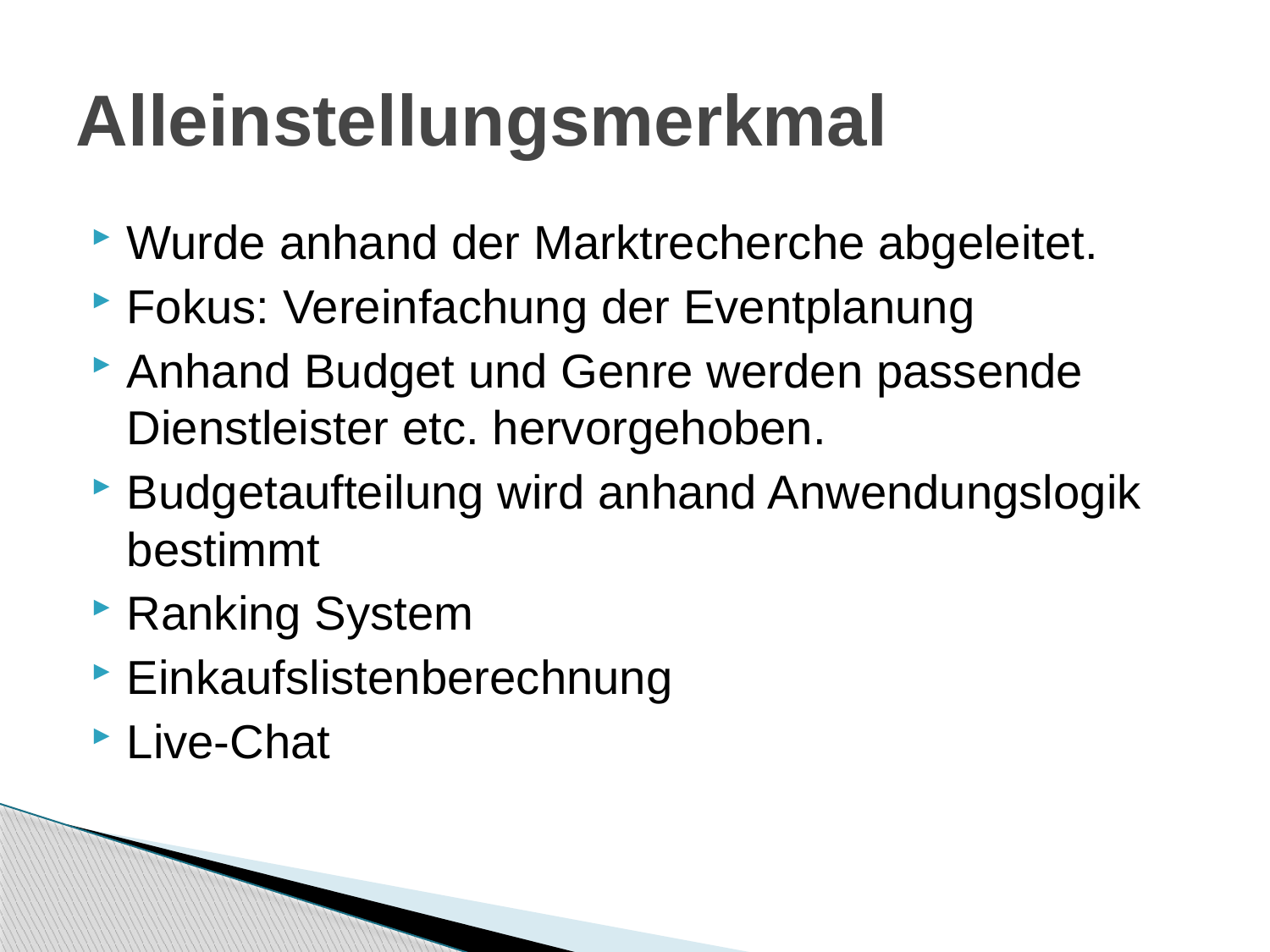

# Alleinstellungsmerkmal
Wurde anhand der Marktrecherche abgeleitet.
Fokus: Vereinfachung der Eventplanung
Anhand Budget und Genre werden passende Dienstleister etc. hervorgehoben.
Budgetaufteilung wird anhand Anwendungslogik bestimmt
Ranking System
Einkaufslistenberechnung
Live-Chat